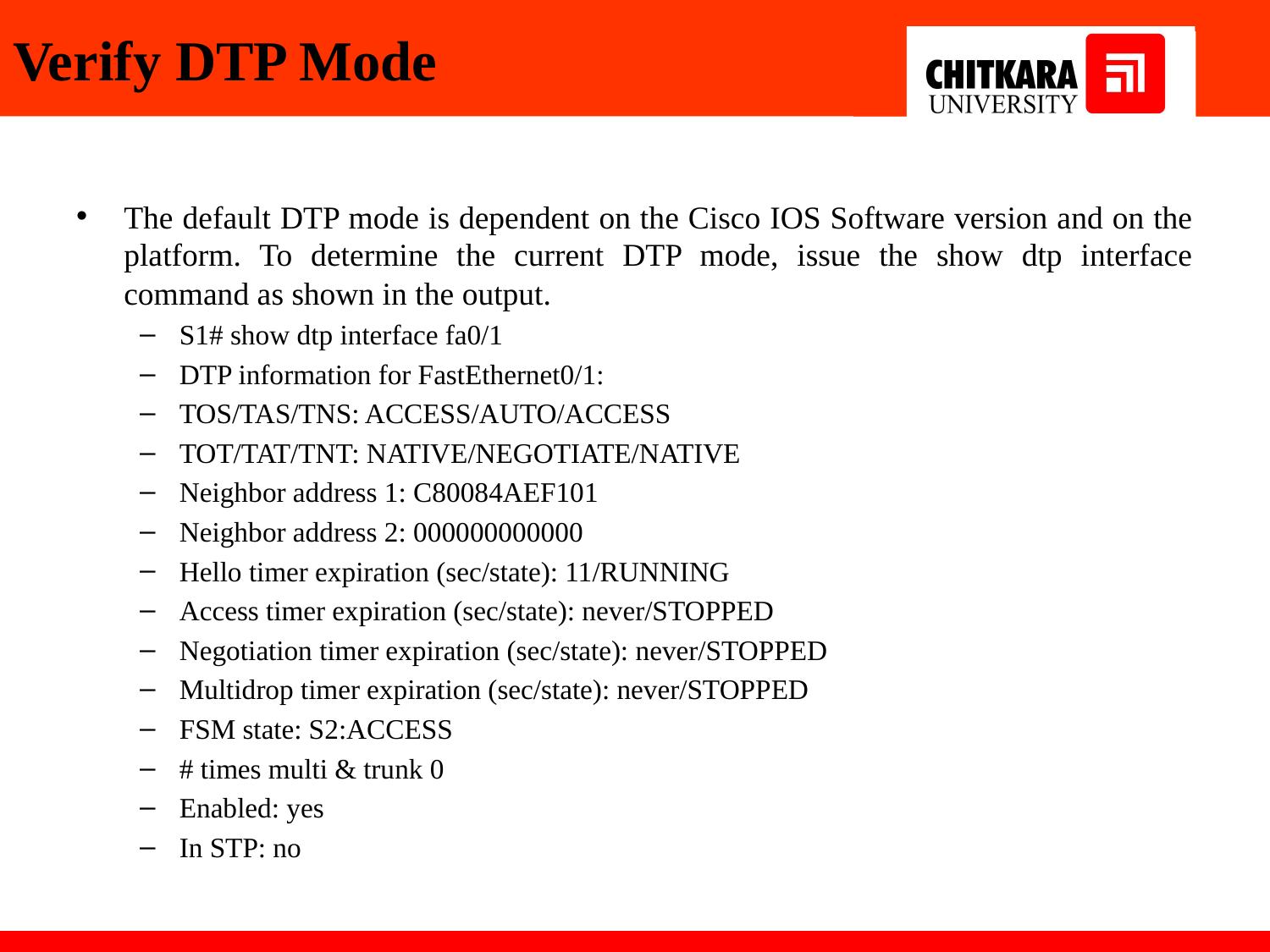

# Verify DTP Mode
The default DTP mode is dependent on the Cisco IOS Software version and on the platform. To determine the current DTP mode, issue the show dtp interface command as shown in the output.
S1# show dtp interface fa0/1
DTP information for FastEthernet0/1:
TOS/TAS/TNS: ACCESS/AUTO/ACCESS
TOT/TAT/TNT: NATIVE/NEGOTIATE/NATIVE
Neighbor address 1: C80084AEF101
Neighbor address 2: 000000000000
Hello timer expiration (sec/state): 11/RUNNING
Access timer expiration (sec/state): never/STOPPED
Negotiation timer expiration (sec/state): never/STOPPED
Multidrop timer expiration (sec/state): never/STOPPED
FSM state: S2:ACCESS
# times multi & trunk 0
Enabled: yes
In STP: no